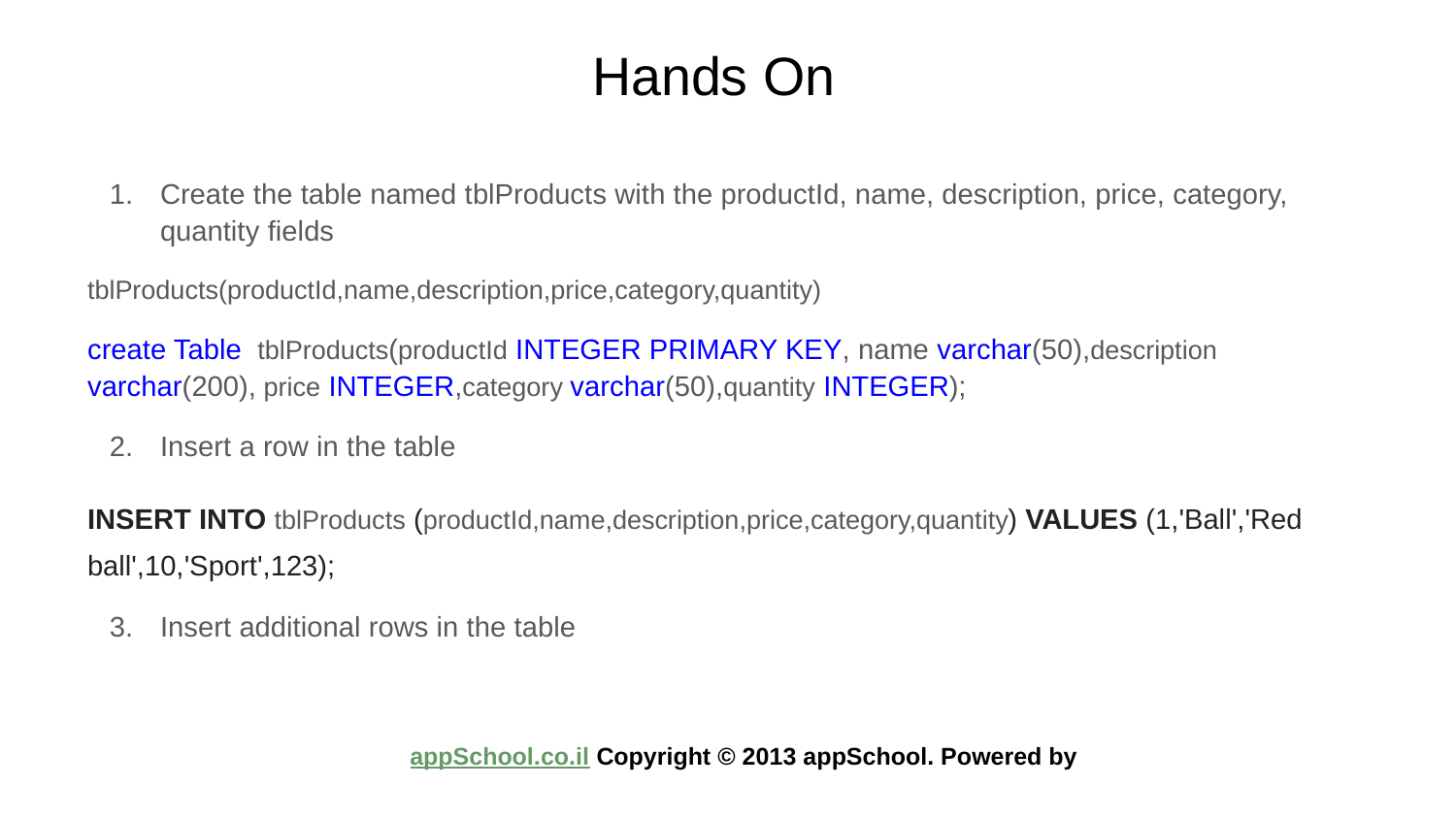

# Hands On
Create the table named tblProducts with the productId, name, description, price, category, quantity fields
tblProducts(productId,name,description,price,category,quantity)
create Table  tblProducts(productId INTEGER PRIMARY KEY, name varchar(50),description varchar(200), price INTEGER,category varchar(50),quantity INTEGER);
Insert a row in the table
INSERT INTO tblProducts (productId,name,description,price,category,quantity) VALUES (1,'Ball','Red ball',10,'Sport',123);
Insert additional rows in the table

Copyright © 2013 appSchool. Powered by appSchool.co.il